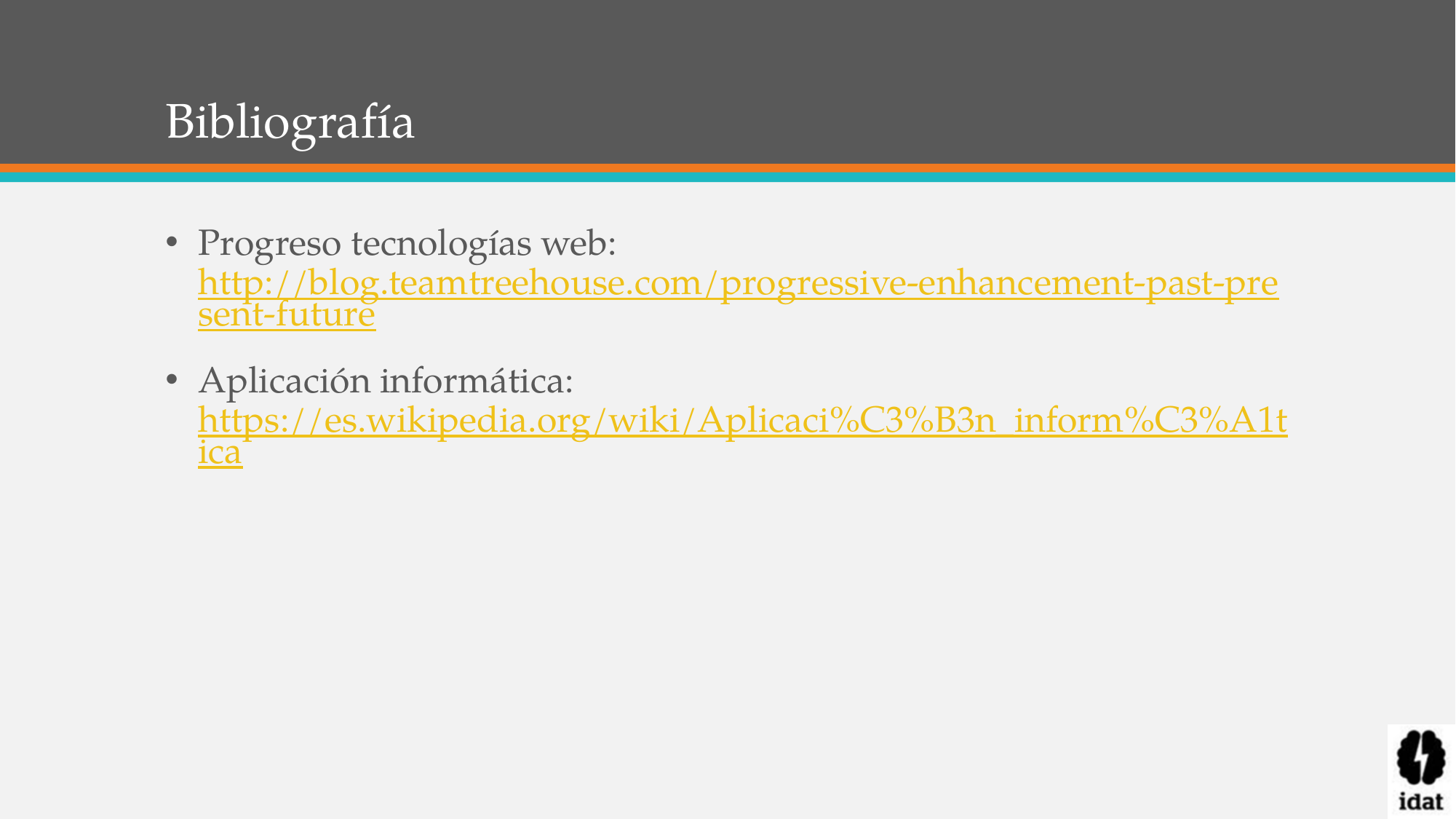

# Bibliografía
Progreso tecnologías web: http://blog.teamtreehouse.com/progressive-enhancement-past-present-future
Aplicación informática: https://es.wikipedia.org/wiki/Aplicaci%C3%B3n_inform%C3%A1tica